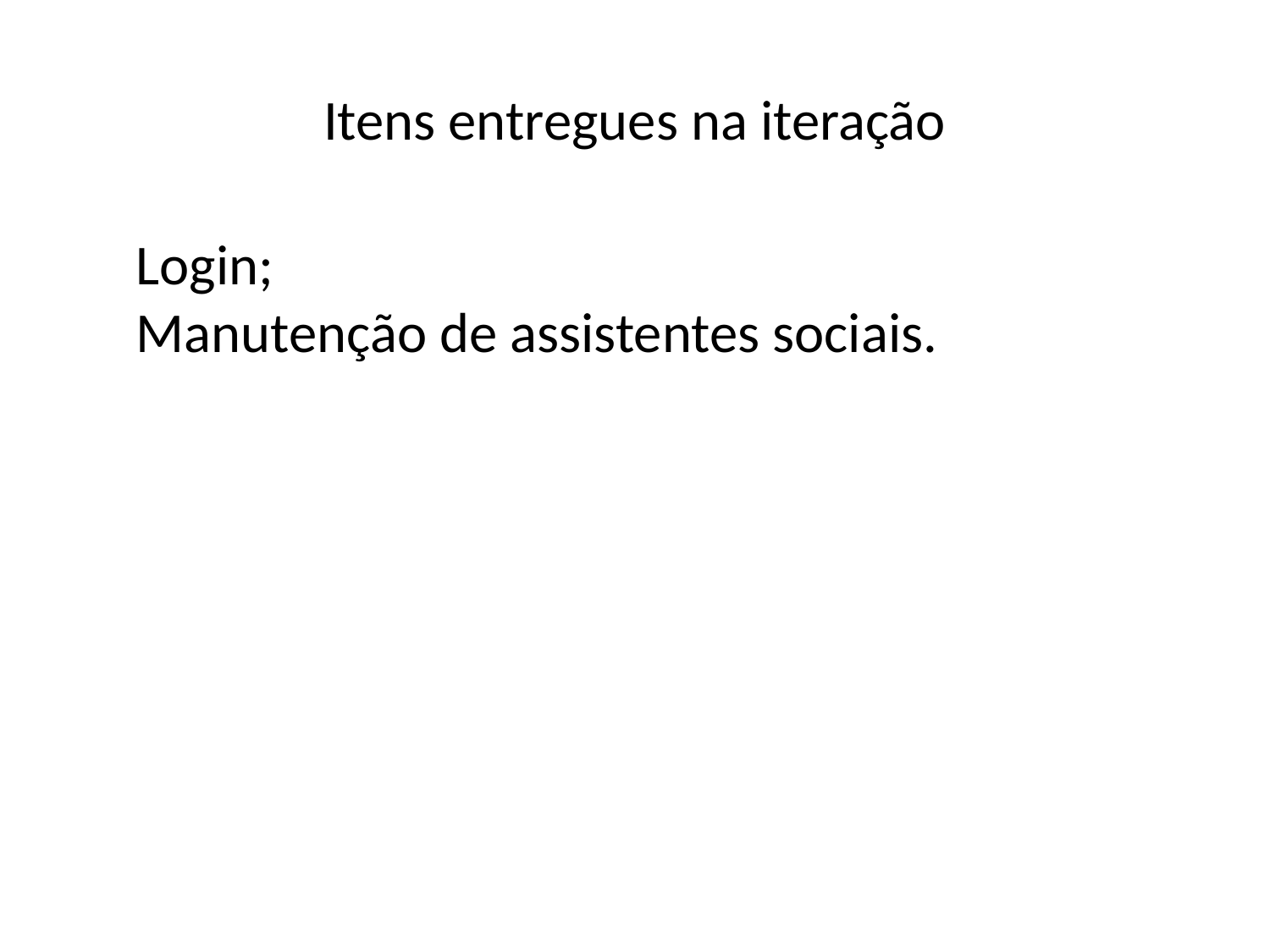

Itens entregues na iteração
Login;
Manutenção de assistentes sociais.